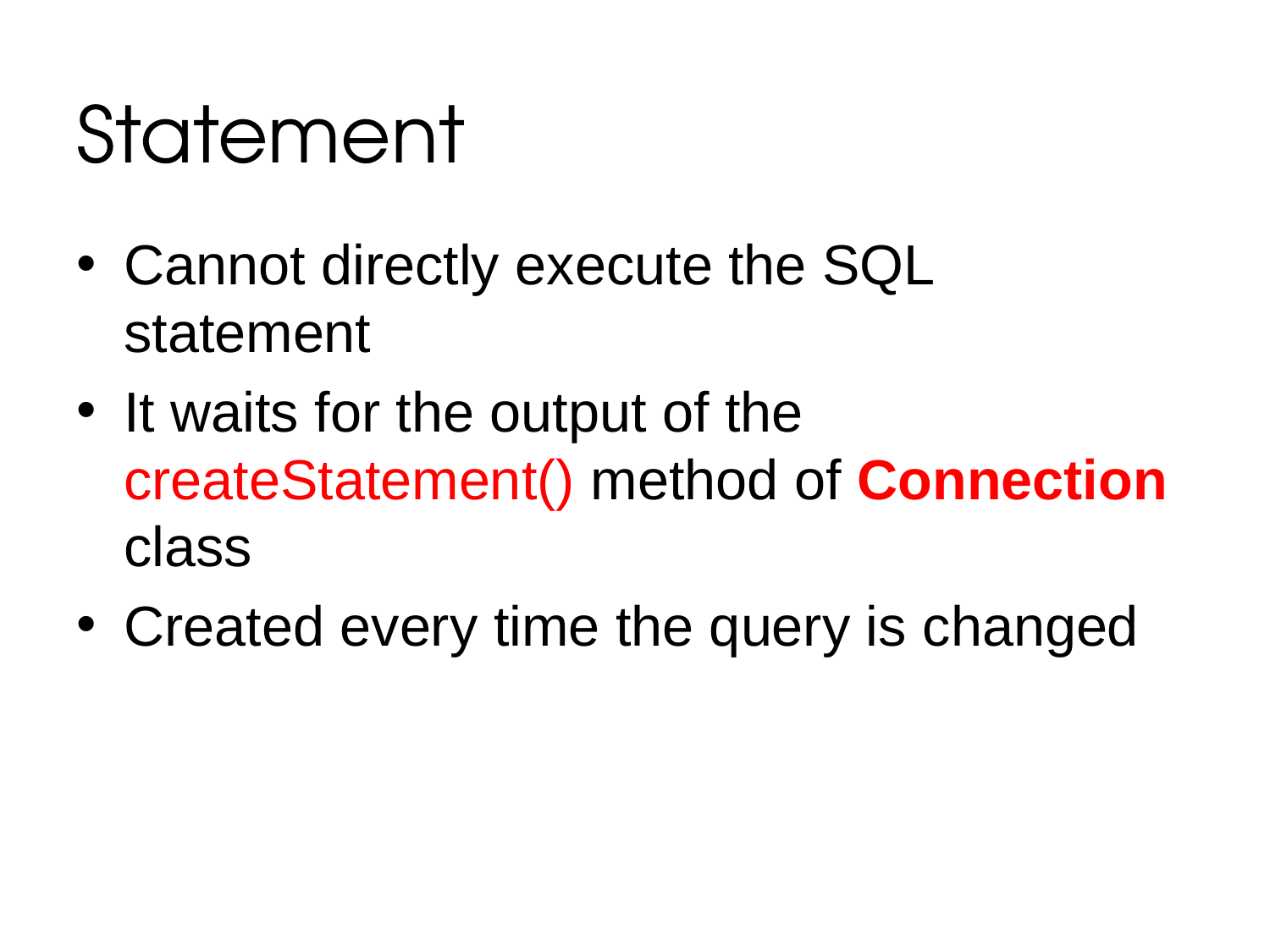

# Statement
Cannot directly execute the SQL statement
It waits for the output of the createStatement() method of Connection class
Created every time the query is changed